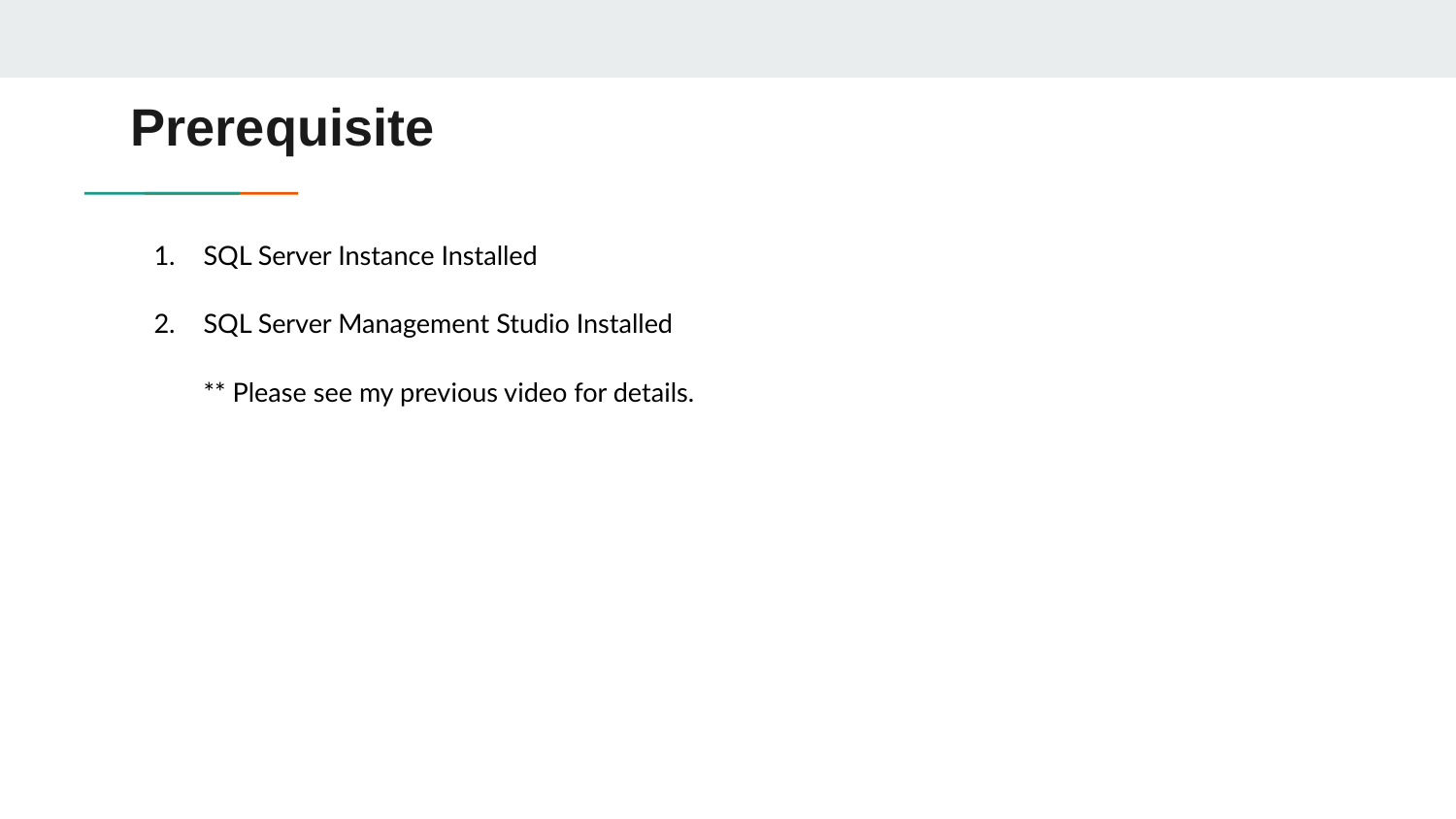

# Prerequisite
SQL Server Instance Installed
SQL Server Management Studio Installed
** Please see my previous video for details.